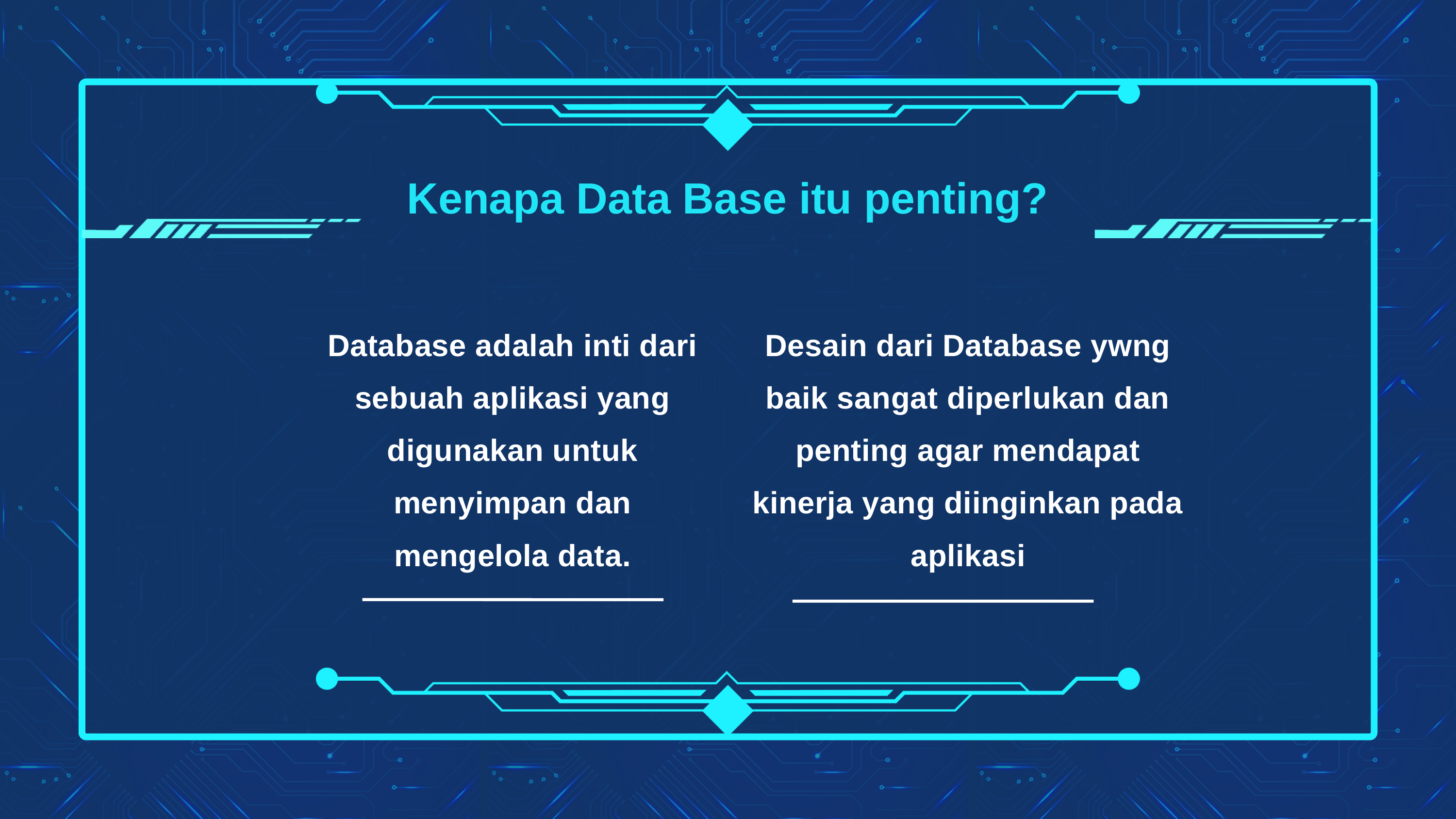

Kenapa Data Base itu penting?

Database adalah inti dari sebuah aplikasi yang digunakan untuk menyimpan dan mengelola data.
Desain dari Database ywng baik sangat diperlukan dan penting agar mendapat kinerja yang diinginkan pada aplikasi